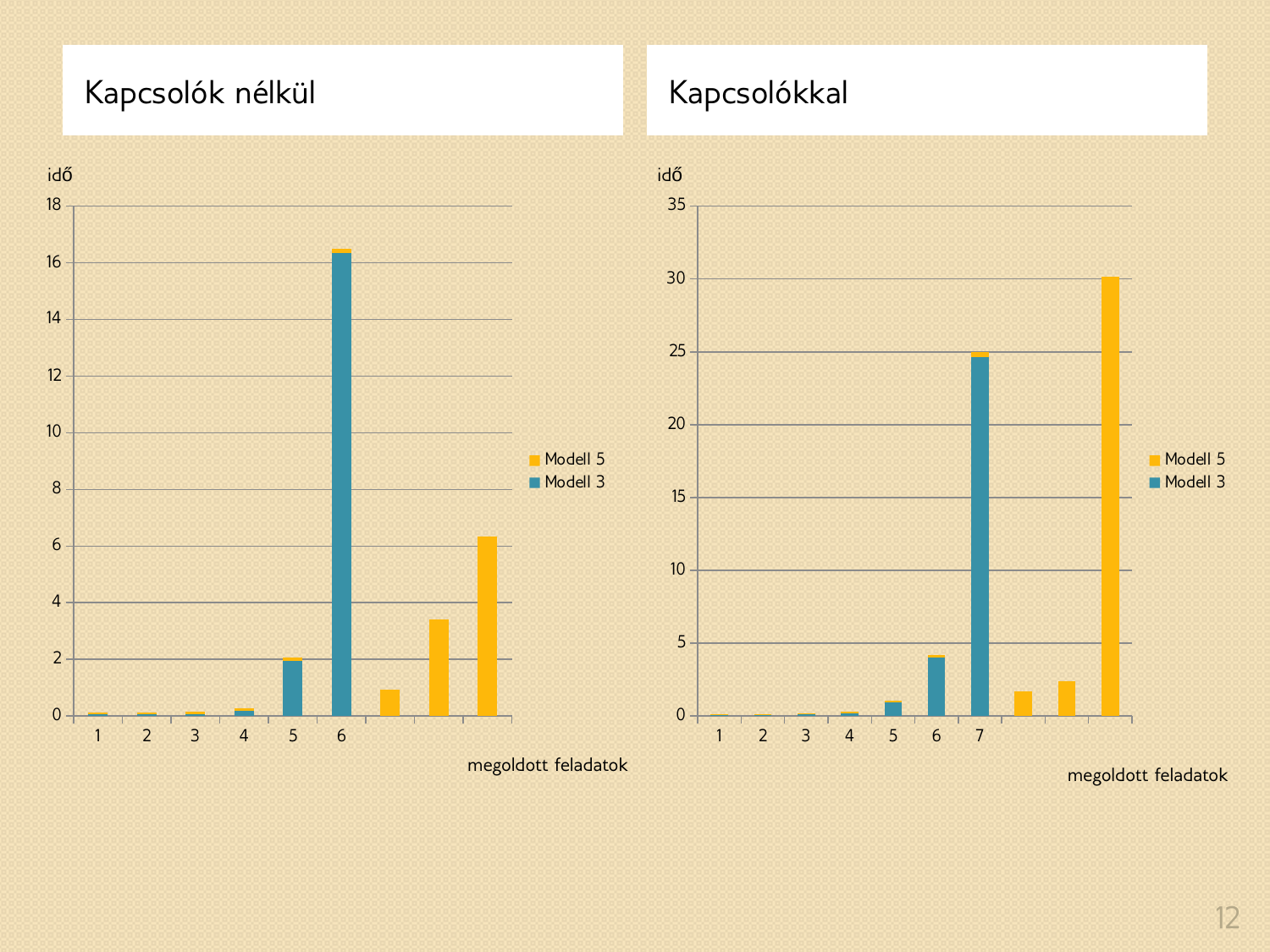

Kapcsolók nélkül
Kapcsolókkal
idő
idő

### Chart

| Category | Modell 3 | Modell 5 |
|---|---|---|

### Chart

| Category | Modell 3 | Modell 5 |
|---|---|---|
megoldott feladatok
megoldott feladatok
12